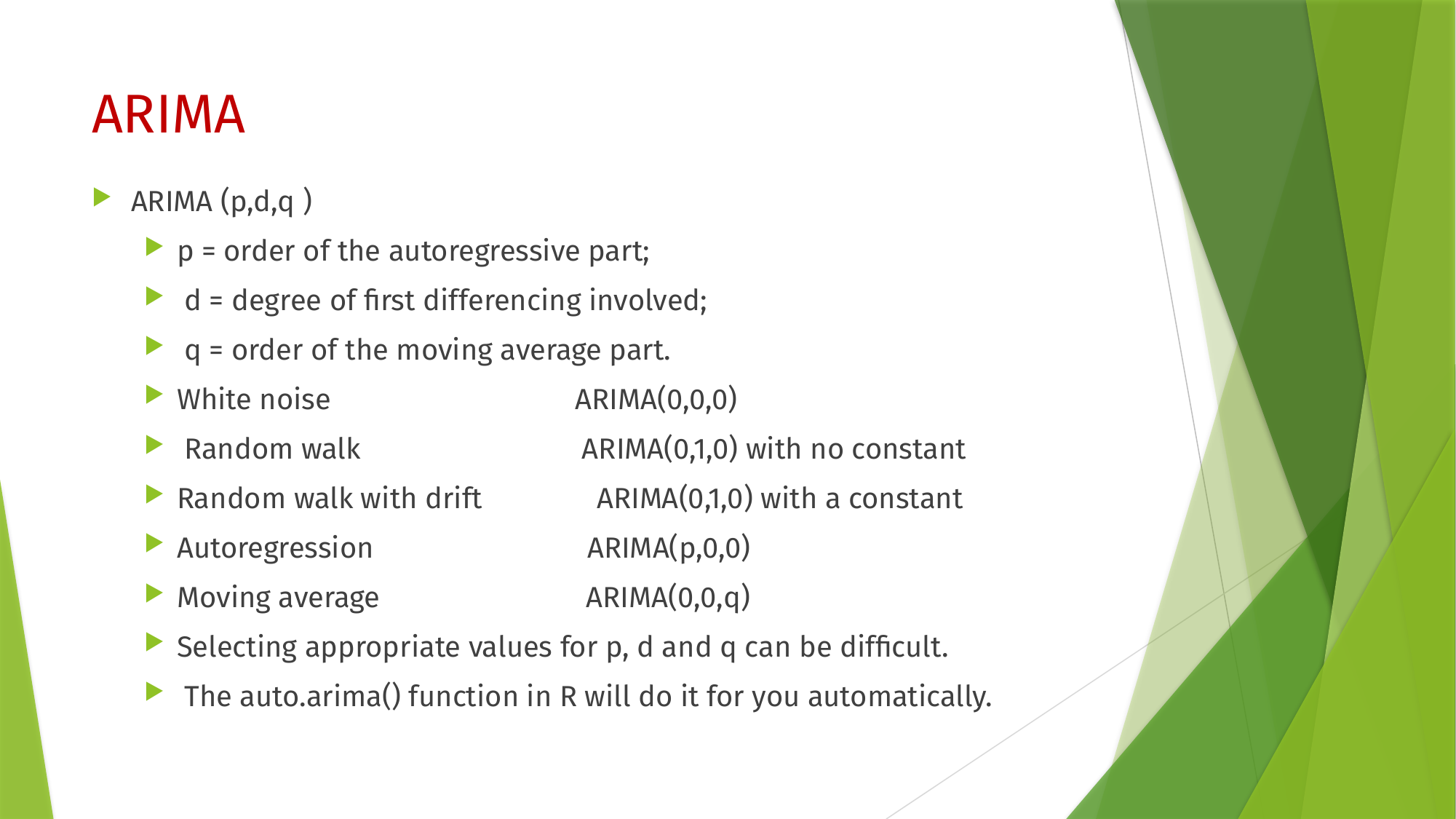

# ARIMA
ARIMA (p,d,q )
p = order of the autoregressive part;
 d = degree of first differencing involved;
 q = order of the moving average part.
White noise                                ARIMA(0,0,0)
 Random walk                             ARIMA(0,1,0) with no constant
Random walk with drift               ARIMA(0,1,0) with a constant
Autoregression                            ARIMA(p,0,0)
Moving average                           ARIMA(0,0,q)
Selecting appropriate values for p, d and q can be difficult.
 The auto.arima() function in R will do it for you automatically.